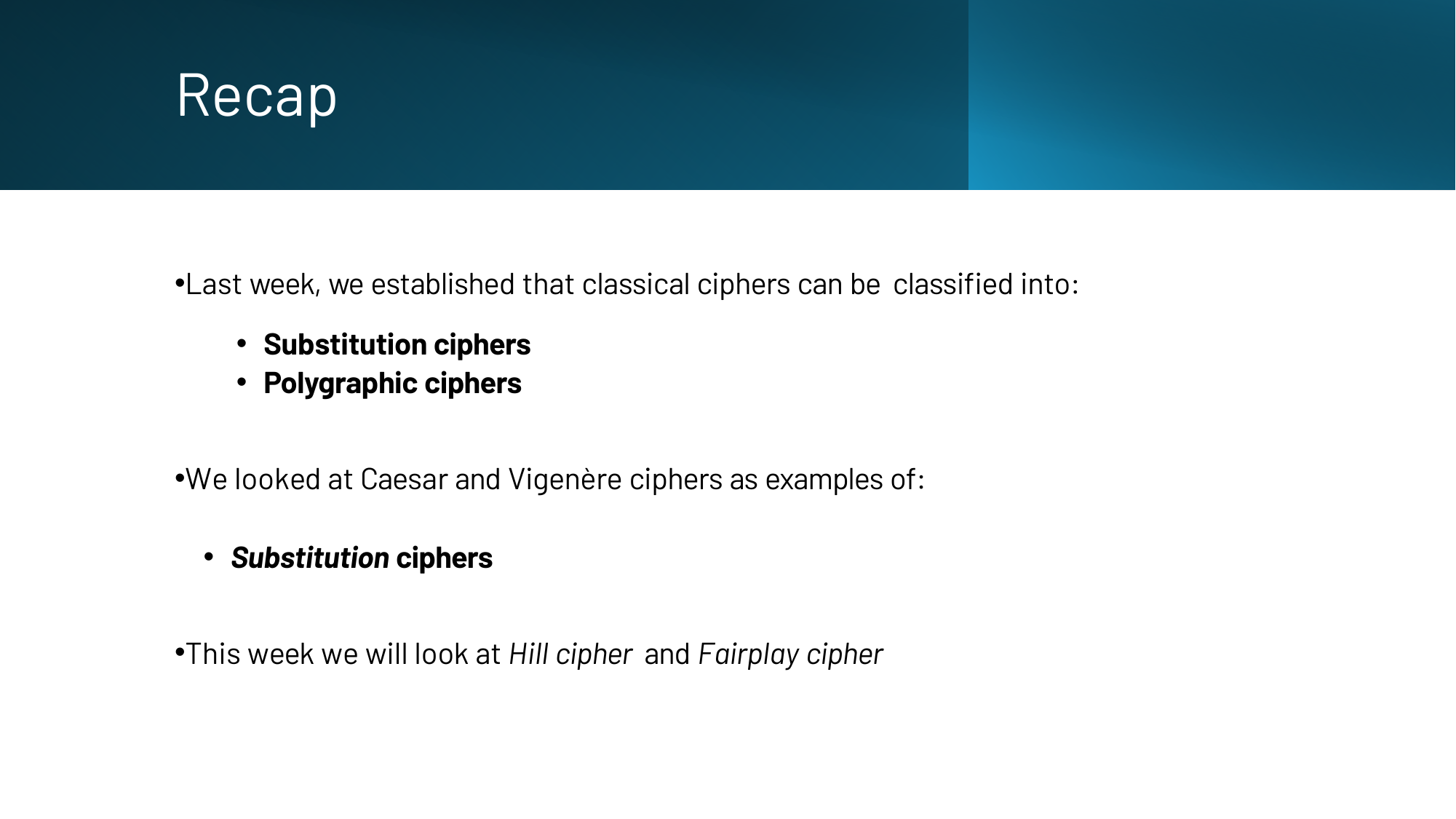

# Recap
Last week, we established that classical ciphers can be  classified into:

Substitution ciphers
Polygraphic ciphers

We looked at Caesar and Vigenère ciphers as examples of:

Substitution ciphers

This week we will look at Hill cipher  and Fairplay cipher